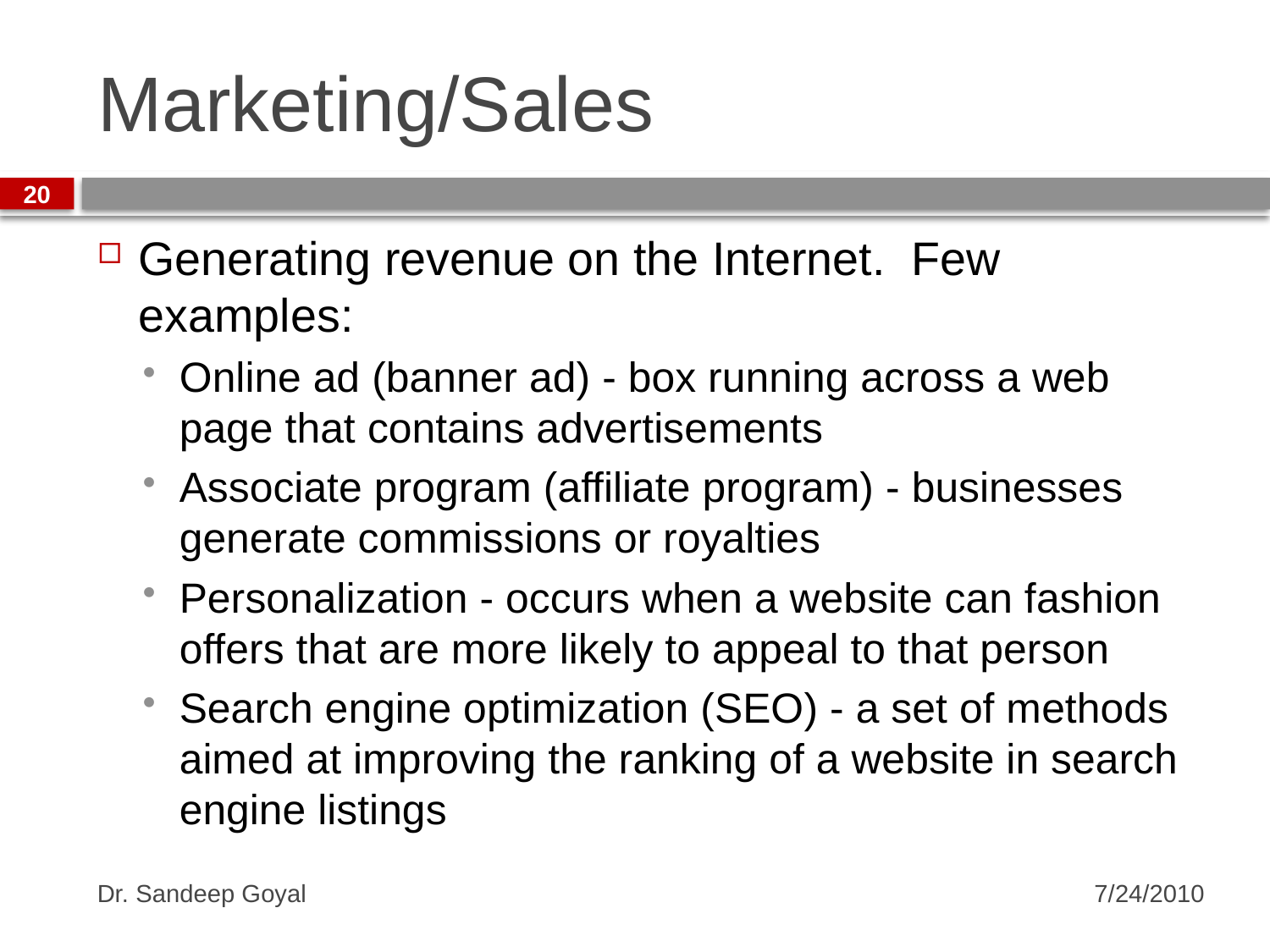

# Marketing/Sales
20
Generating revenue on the Internet.  Few examples:
Online ad (banner ad) - box running across a web page that contains advertisements
Associate program (affiliate program) - businesses generate commissions or royalties
Personalization - occurs when a website can fashion offers that are more likely to appeal to that person
Search engine optimization (SEO) - a set of methods aimed at improving the ranking of a website in search engine listings

Dr. Sandeep Goyal
7/24/2010